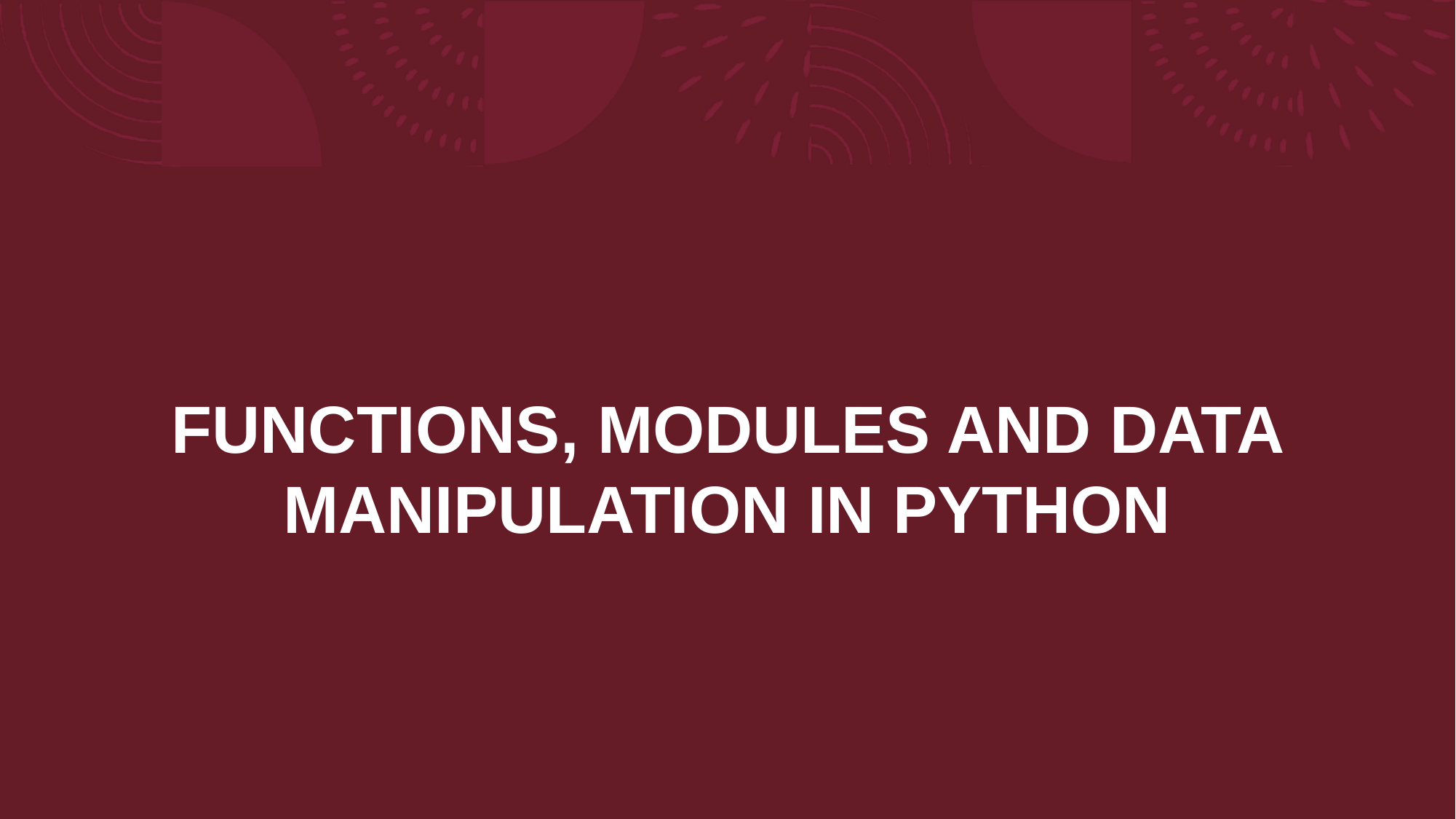

# FUNCTIONS, MODULES AND DATA MANIPULATION IN PYTHON